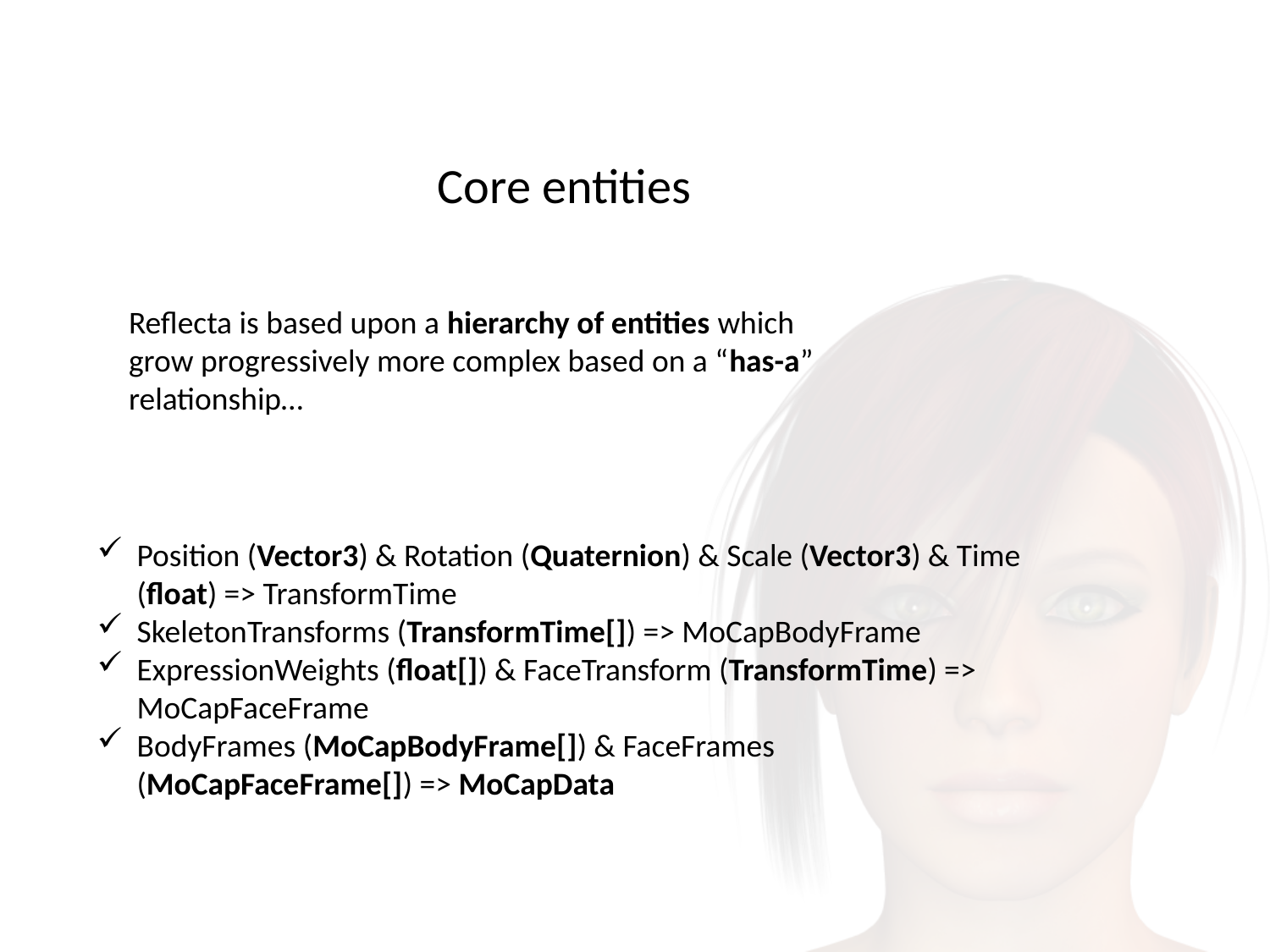

Core entities
Reflecta is based upon a hierarchy of entities which grow progressively more complex based on a “has-a” relationship…
Position (Vector3) & Rotation (Quaternion) & Scale (Vector3) & Time (float) => TransformTime
SkeletonTransforms (TransformTime[]) => MoCapBodyFrame
ExpressionWeights (float[]) & FaceTransform (TransformTime) => MoCapFaceFrame
BodyFrames (MoCapBodyFrame[]) & FaceFrames (MoCapFaceFrame[]) => MoCapData